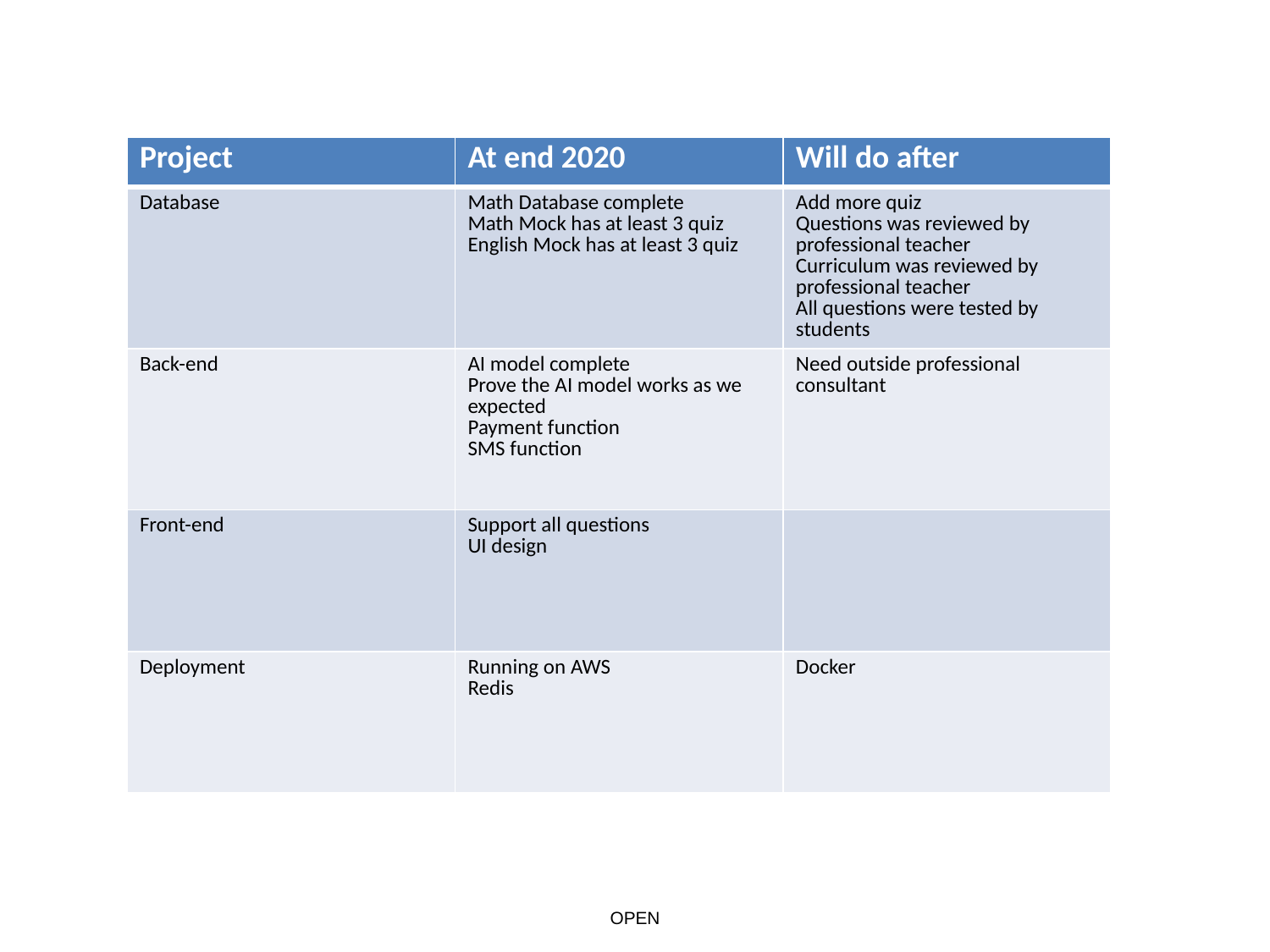

| Project | At end 2020 | Will do after |
| --- | --- | --- |
| Database | Math Database complete Math Mock has at least 3 quiz English Mock has at least 3 quiz | Add more quiz Questions was reviewed by professional teacher Curriculum was reviewed by professional teacher All questions were tested by students |
| Back-end | AI model complete Prove the AI model works as we expected Payment function SMS function | Need outside professional consultant |
| Front-end | Support all questions UI design |  |
| Deployment | Running on AWS Redis | Docker |